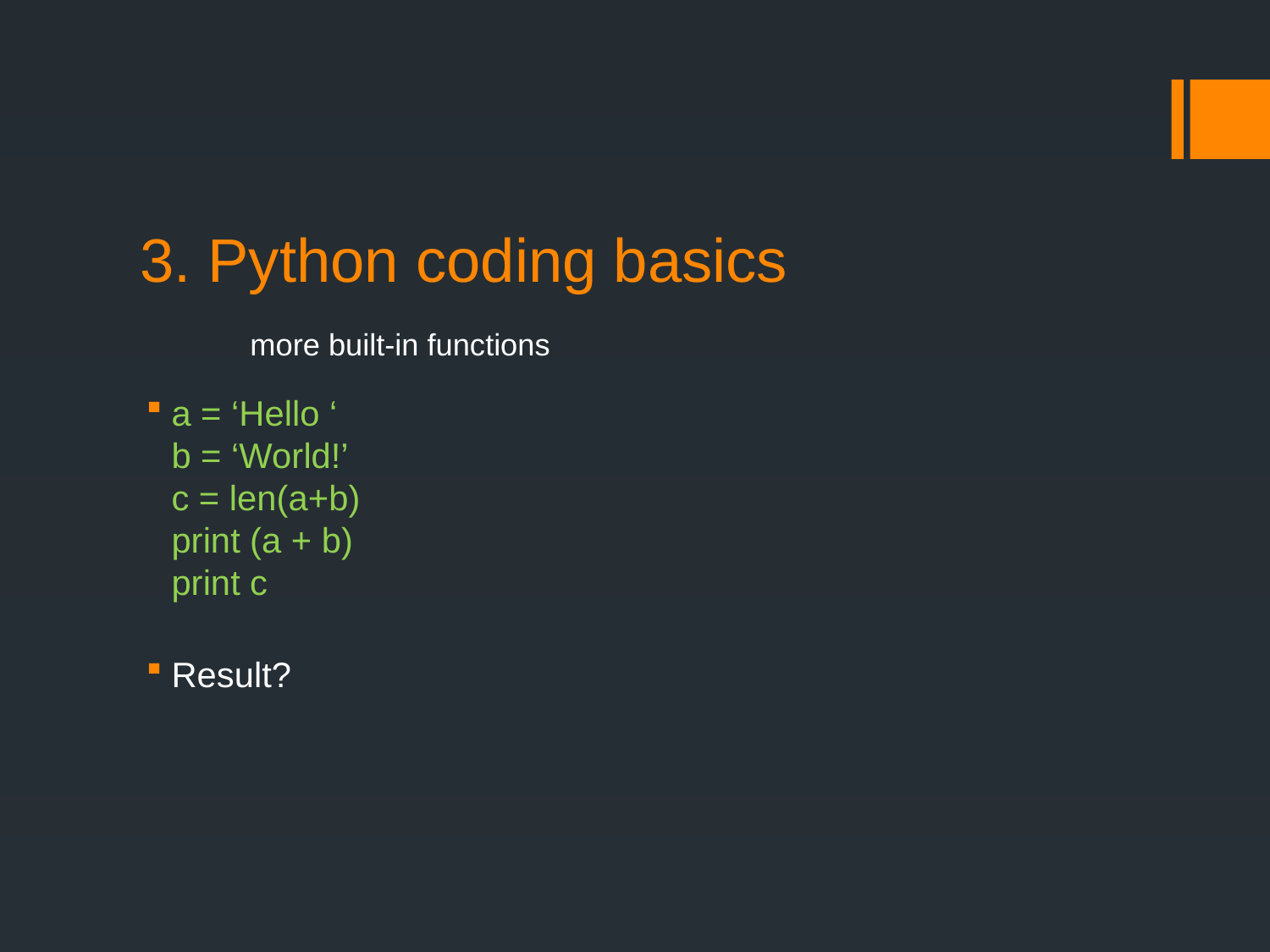

# 3. Python coding basics more built-in functions
a = ‘Hello ‘
b = ‘World!’
c = len(a+b)
print (a + b)
print c
Result?